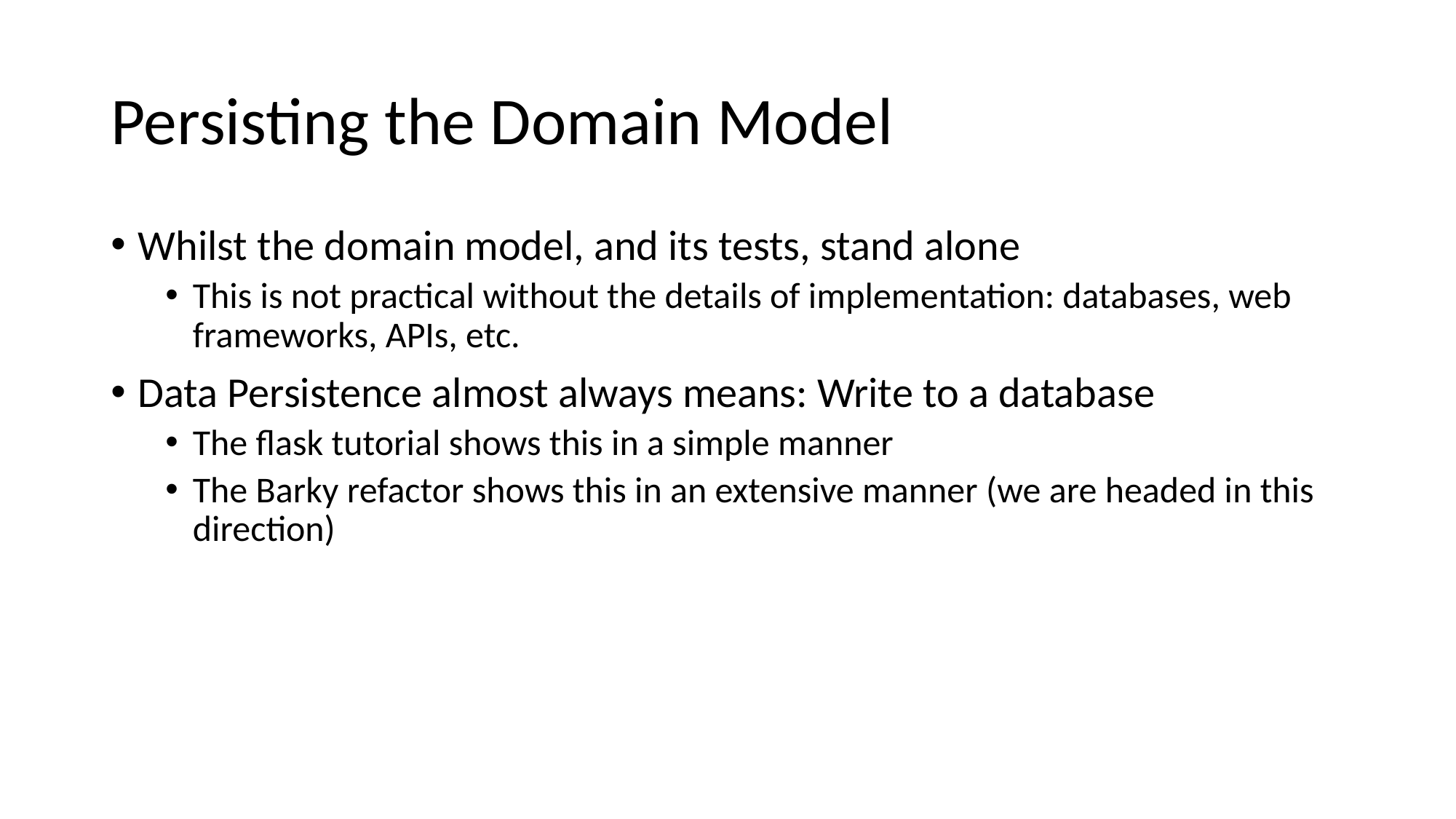

# Persisting the Domain Model
Whilst the domain model, and its tests, stand alone
This is not practical without the details of implementation: databases, web frameworks, APIs, etc.
Data Persistence almost always means: Write to a database
The flask tutorial shows this in a simple manner
The Barky refactor shows this in an extensive manner (we are headed in this direction)